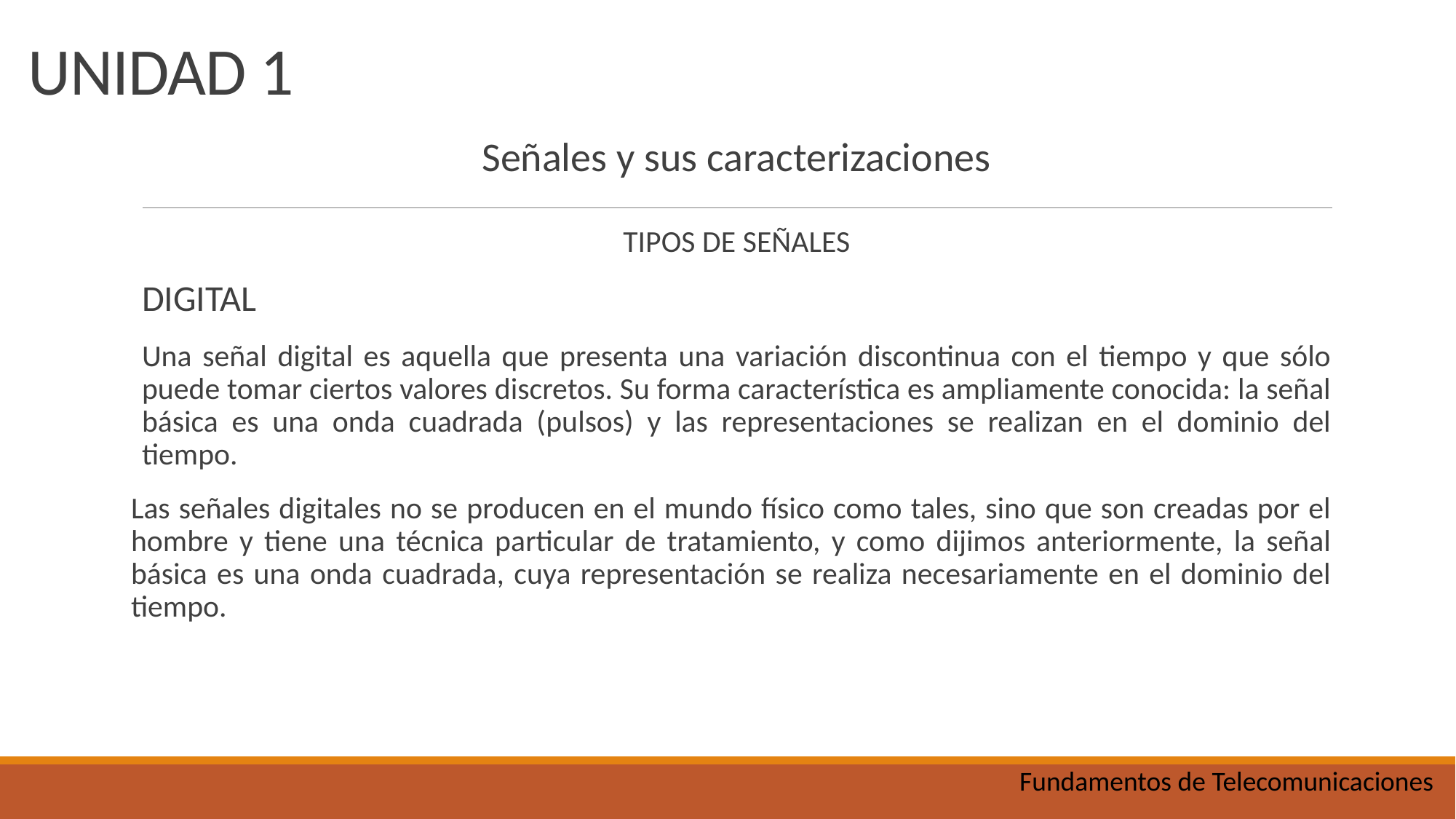

UNIDAD 1
Señales y sus caracterizaciones
TIPOS DE SEÑALES
DIGITAL
Una señal digital es aquella que presenta una variación discontinua con el tiempo y que sólo puede tomar ciertos valores discretos. Su forma característica es ampliamente conocida: la señal básica es una onda cuadrada (pulsos) y las representaciones se realizan en el dominio del tiempo.
Las señales digitales no se producen en el mundo físico como tales, sino que son creadas por el hombre y tiene una técnica particular de tratamiento, y como dijimos anteriormente, la señal básica es una onda cuadrada, cuya representación se realiza necesariamente en el dominio del tiempo.

Fundamentos de Telecomunicaciones